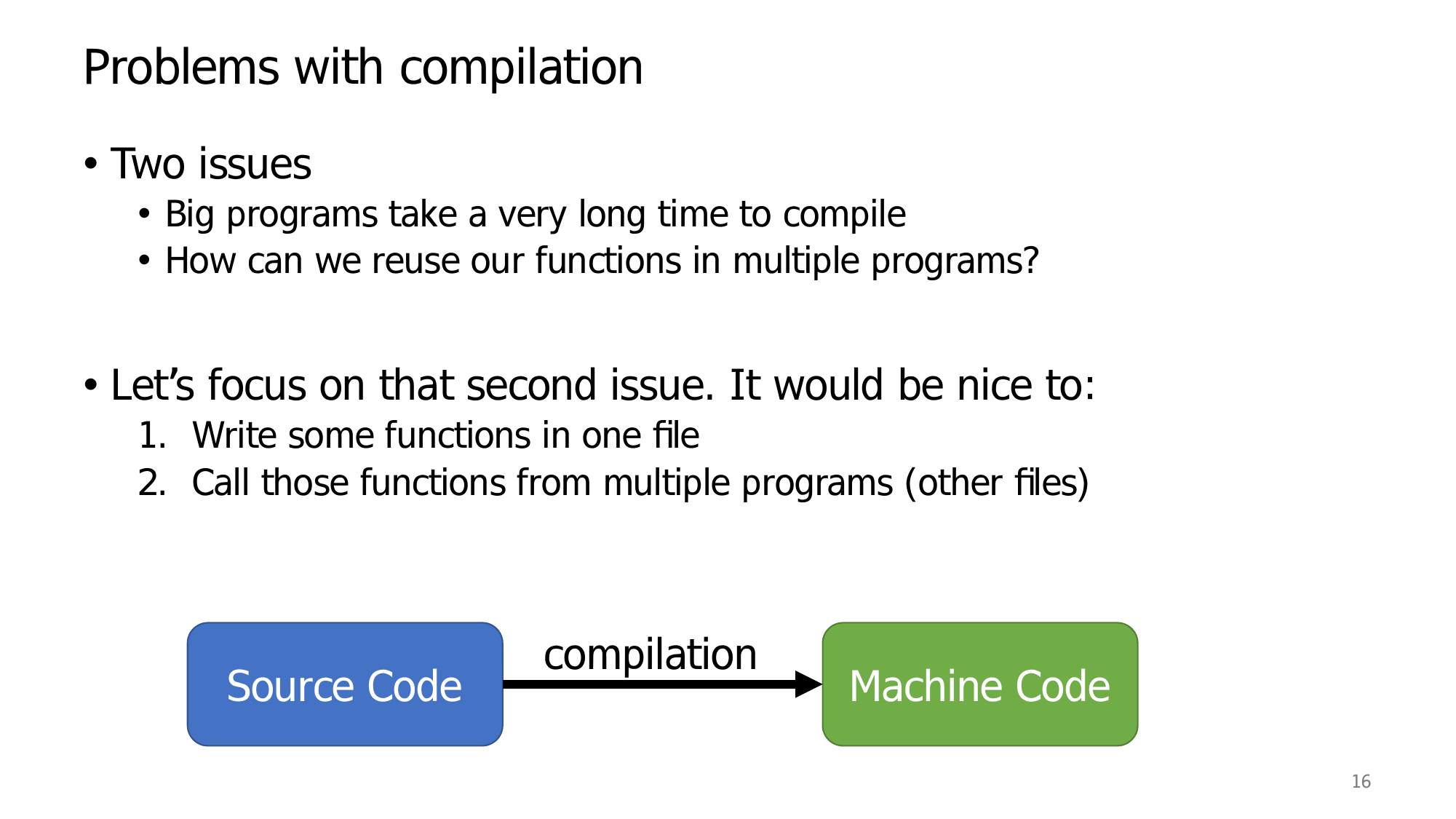

# Problems with compilation
Two issues
Big programs take a very long time to compile
How can we reuse our functions in multiple programs?

Let’s focus on that second issue. It would be nice to:
Write some functions in one file
Call those functions from multiple programs (other files)
compilation
Source Code
Machine Code
16